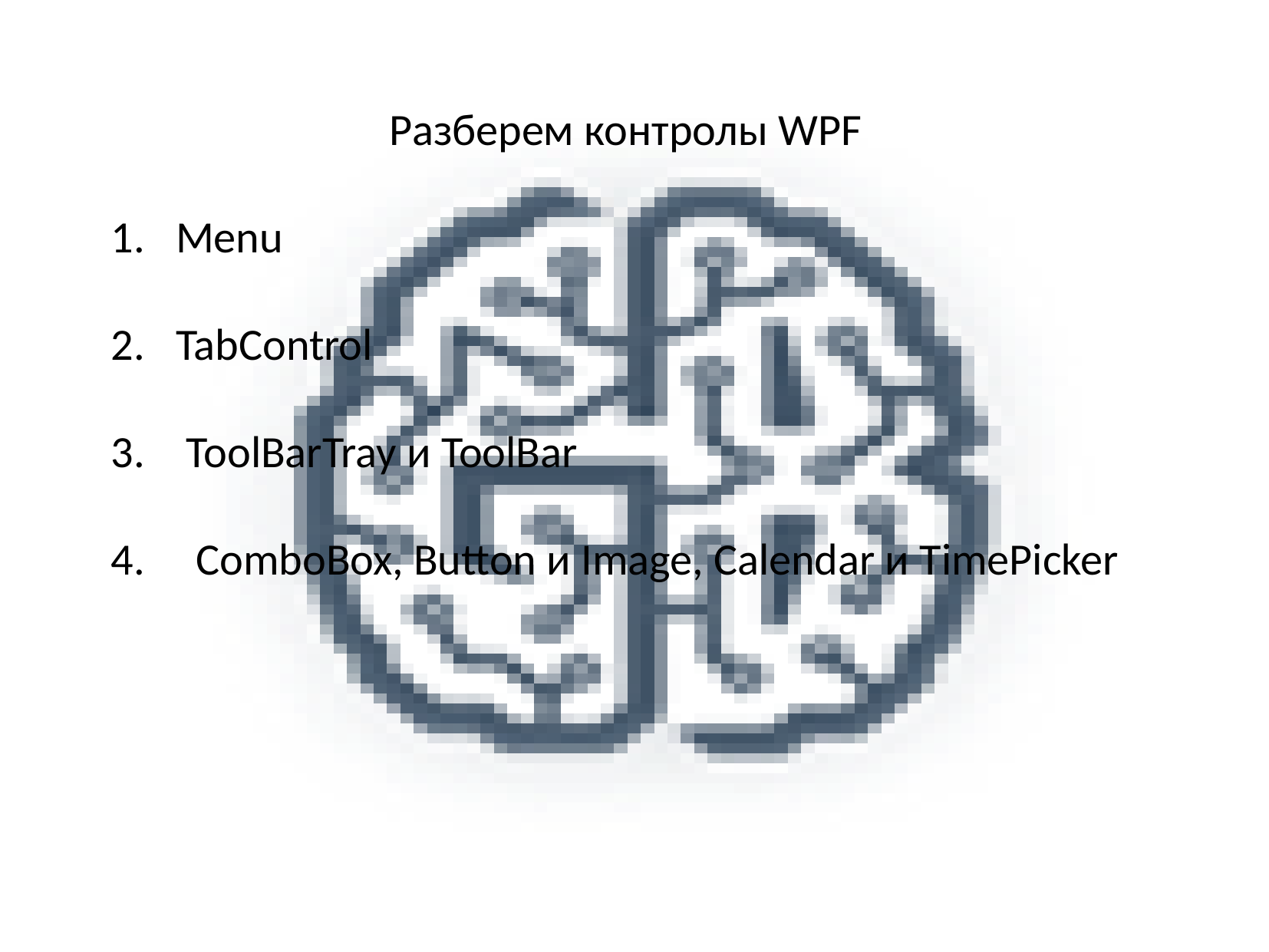

Разберем контролы WPF

Menu

TabControl

 ToolBarTray и ToolBar

  ComboBox, Button и Image, Calendar и TimePicker